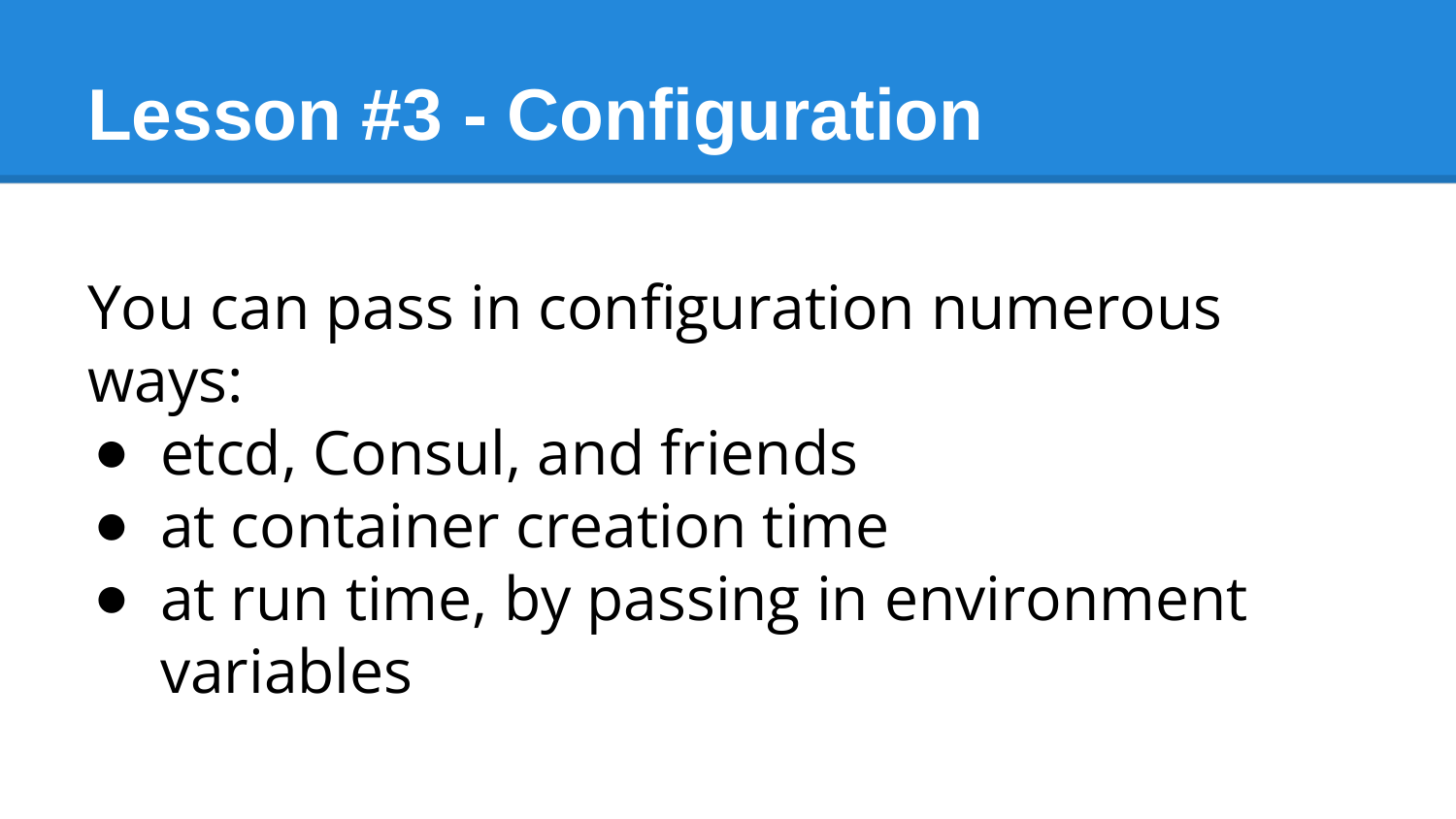

# Lesson #3 - Configuration
You can pass in configuration numerous ways:
etcd, Consul, and friends
at container creation time
at run time, by passing in environment variables